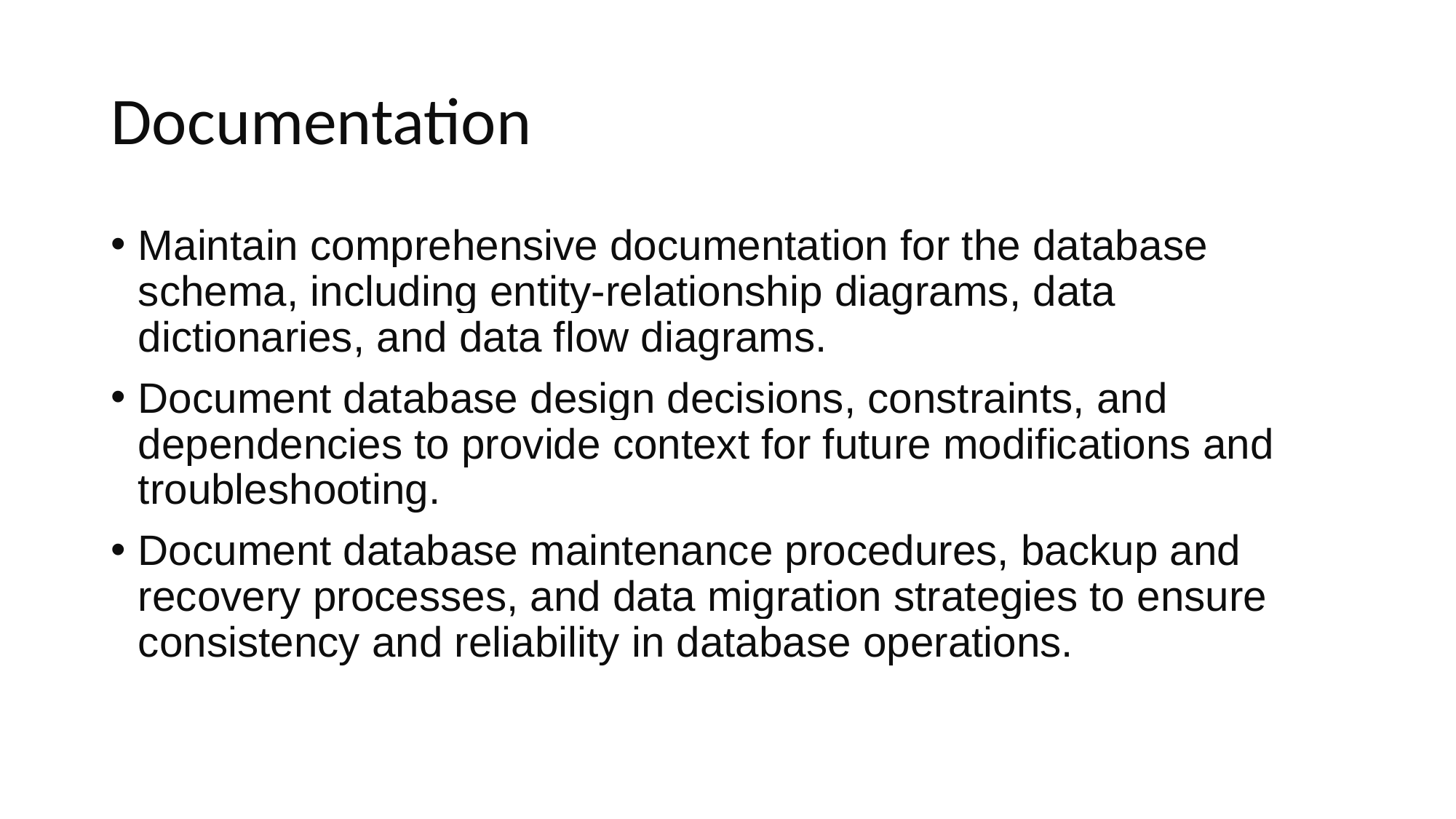

# Documentation
Maintain comprehensive documentation for the database schema, including entity-relationship diagrams, data dictionaries, and data flow diagrams.
Document database design decisions, constraints, and dependencies to provide context for future modifications and troubleshooting.
Document database maintenance procedures, backup and recovery processes, and data migration strategies to ensure consistency and reliability in database operations.